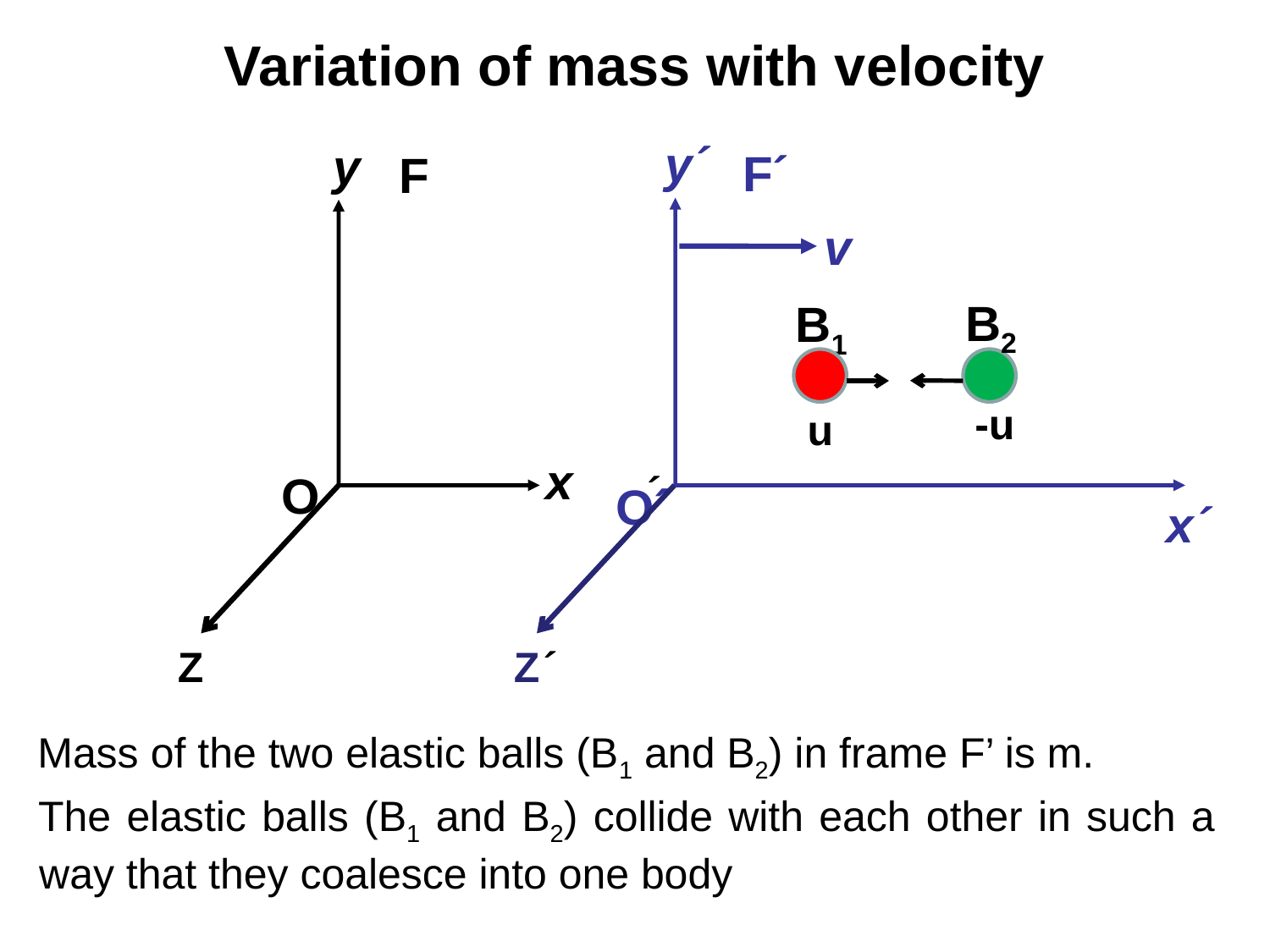

# Variation of mass with velocity
y´
y
F´
F

v

x
O
´
O´

x´
Z
Z´
B2
B1

-u
u
   Mass of the two elastic balls (B1 and B2) in frame F’ is m.
   The elastic balls (B1 and B2) collide with each other in such a way that they coalesce into one body